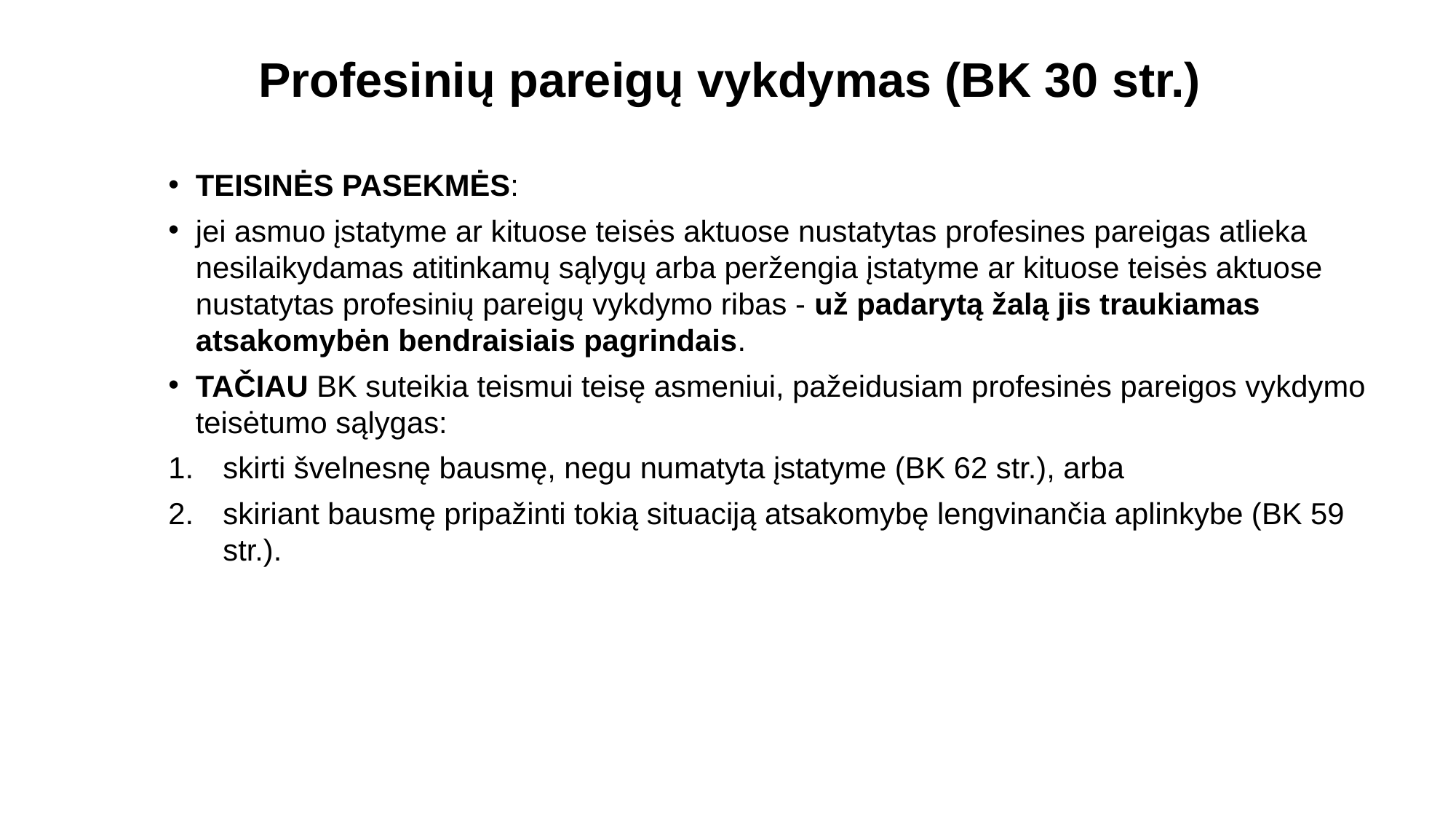

# Profesinių pareigų vykdymas (BK 30 str.)
TEISINĖS PASEKMĖS:
jei asmuo įstatyme ar kituose teisės aktuose nustatytas profesines pareigas atlieka nesilaikydamas atitinkamų sąlygų arba peržengia įstatyme ar kituose teisės aktuose nustatytas profesinių pareigų vykdymo ribas - už padarytą žalą jis traukiamas atsakomybėn bendraisiais pagrindais.
TAČIAU BK suteikia teismui teisę asmeniui, pažeidusiam profesinės pareigos vykdymo teisėtumo sąlygas:
skirti švelnesnę bausmę, negu numatyta įstatyme (BK 62 str.), arba
skiriant bausmę pripažinti tokią situaciją atsakomybę lengvinančia aplinkybe (BK 59 str.).